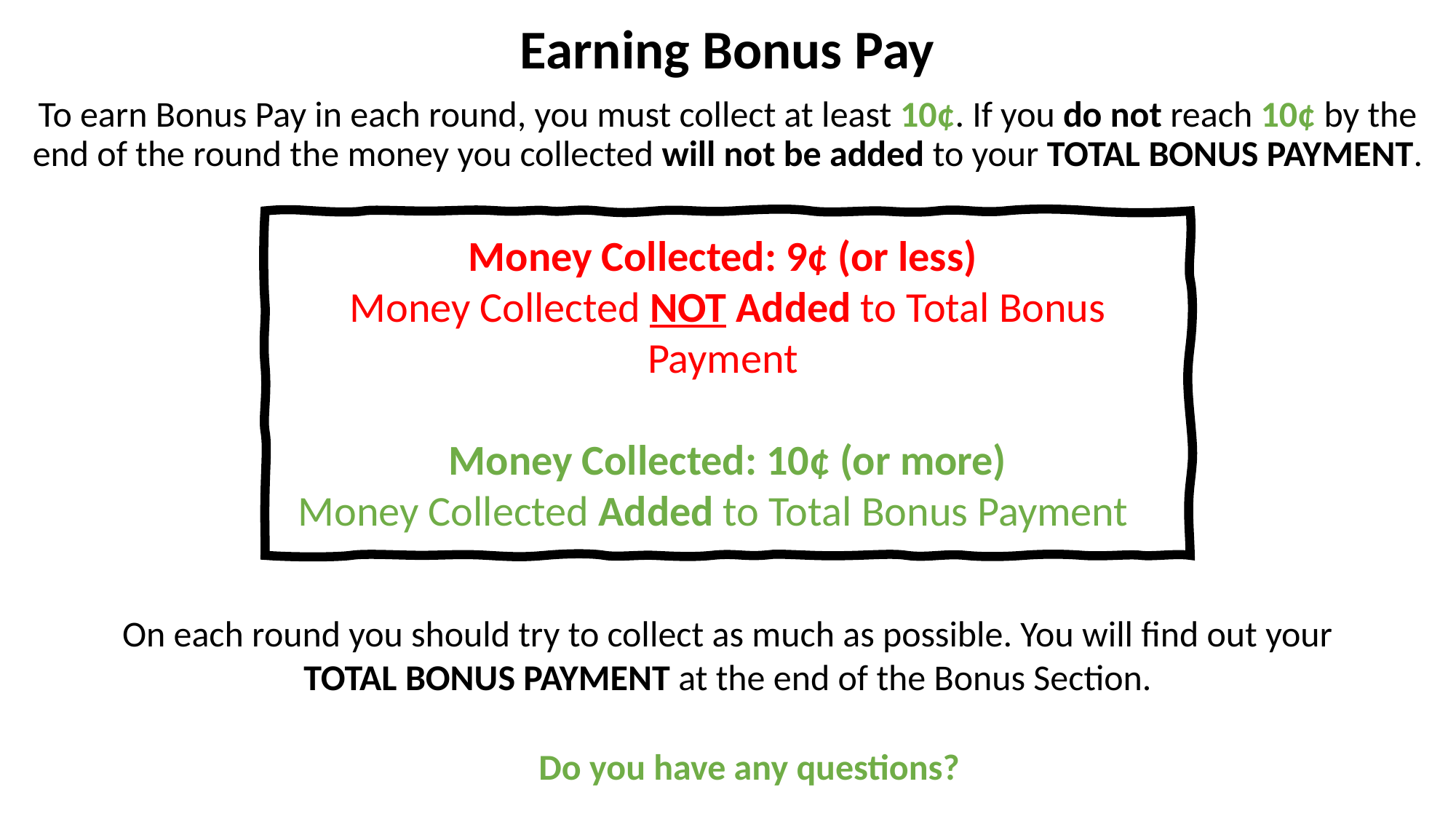

Earning Bonus Pay
To earn Bonus Pay in each round, you must collect at least 10¢. If you do not reach 10¢ by the end of the round the money you collected will not be added to your TOTAL BONUS PAYMENT.

Money Collected: 9¢ (or less)
Money Collected NOT Added to Total Bonus Payment

Money Collected: 10¢ (or more)
Money Collected Added to Total Bonus Payment
On each round you should try to collect as much as possible. You will find out your TOTAL BONUS PAYMENT at the end of the Bonus Section.
Do you have any questions?